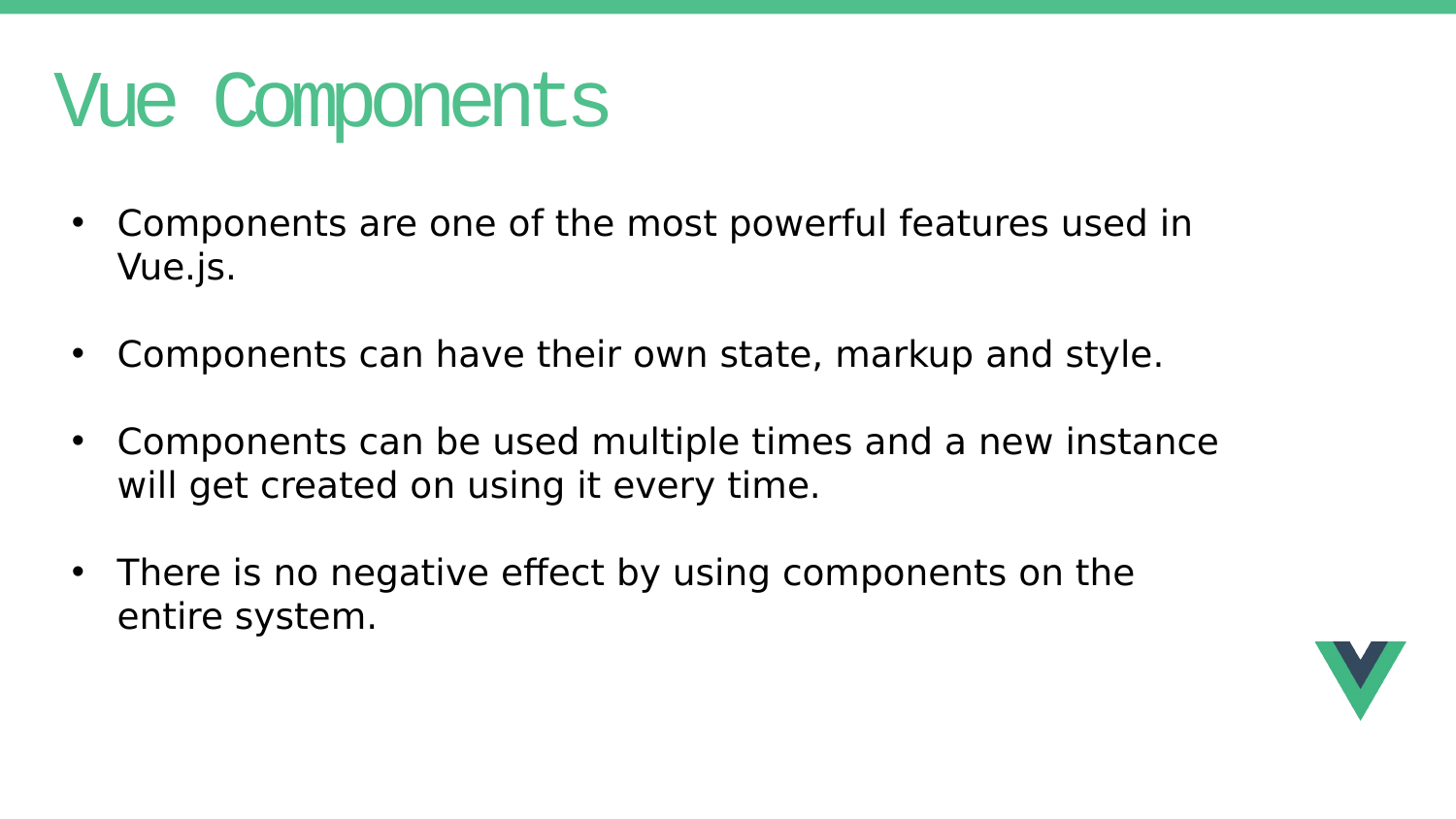

Vue Components
Components are one of the most powerful features used in Vue.js.

Components can have their own state, markup and style.

Components can be used multiple times and a new instance will get created on using it every time.

There is no negative effect by using components on the entire system.